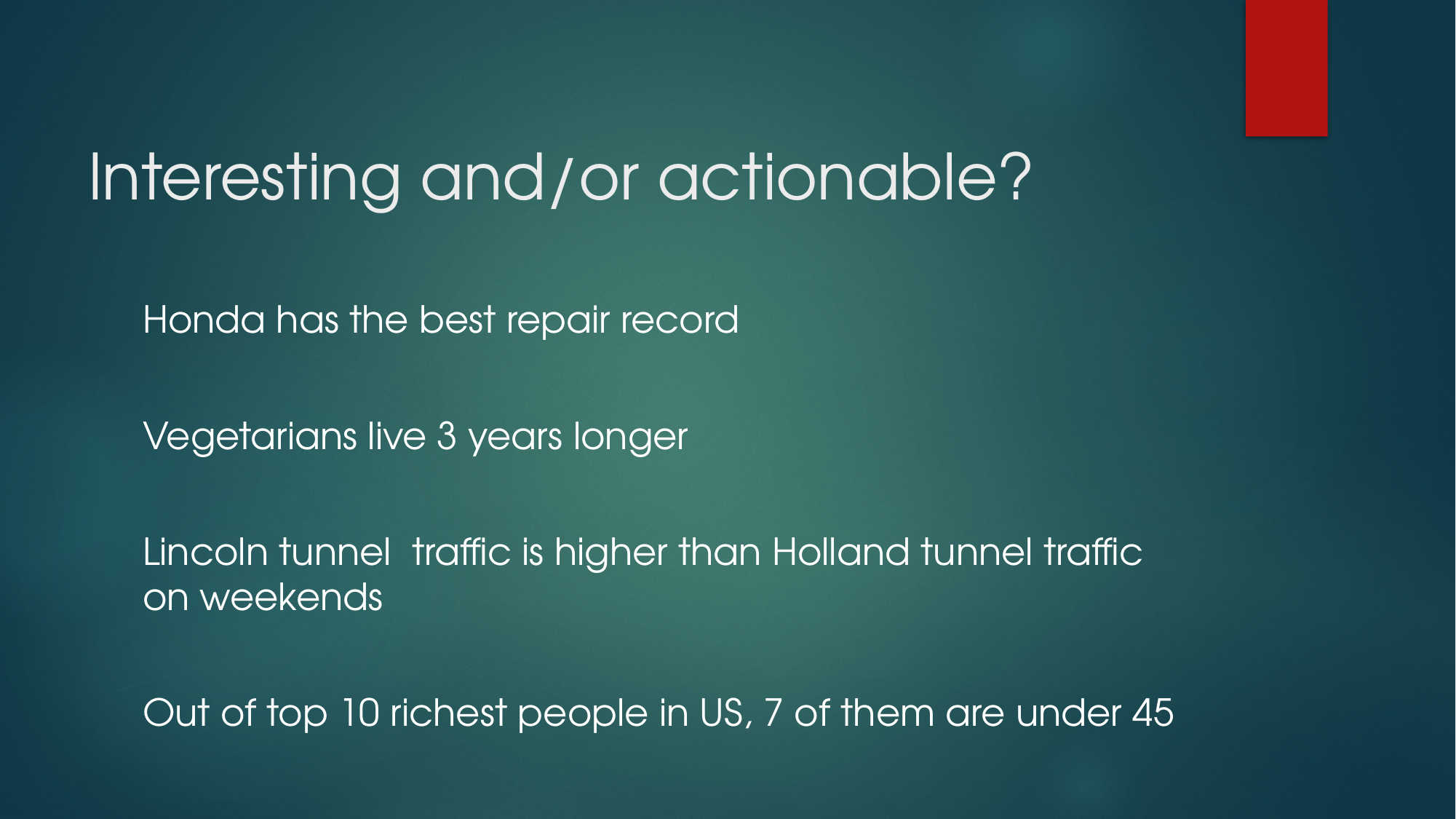

# Interesting and/or actionable?

Honda has the best repair record

Vegetarians live 3 years longer

Lincoln tunnel  traffic is higher than Holland tunnel traffic on weekends

Out of top 10 richest people in US, 7 of them are under 45